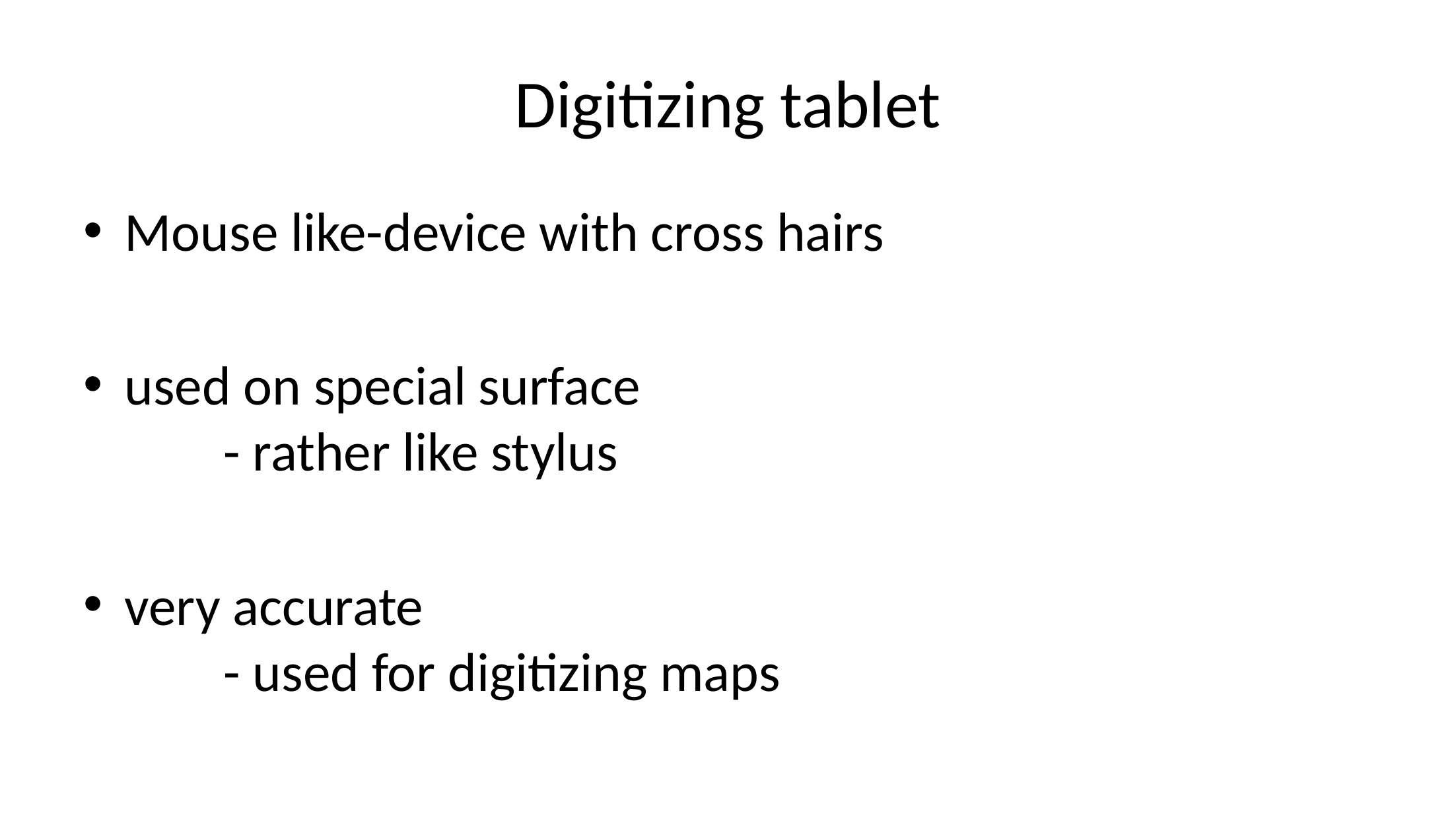

# Digitizing tablet
Mouse like-device with cross hairs

used on special surface
	- rather like stylus

very accurate
	- used for digitizing maps